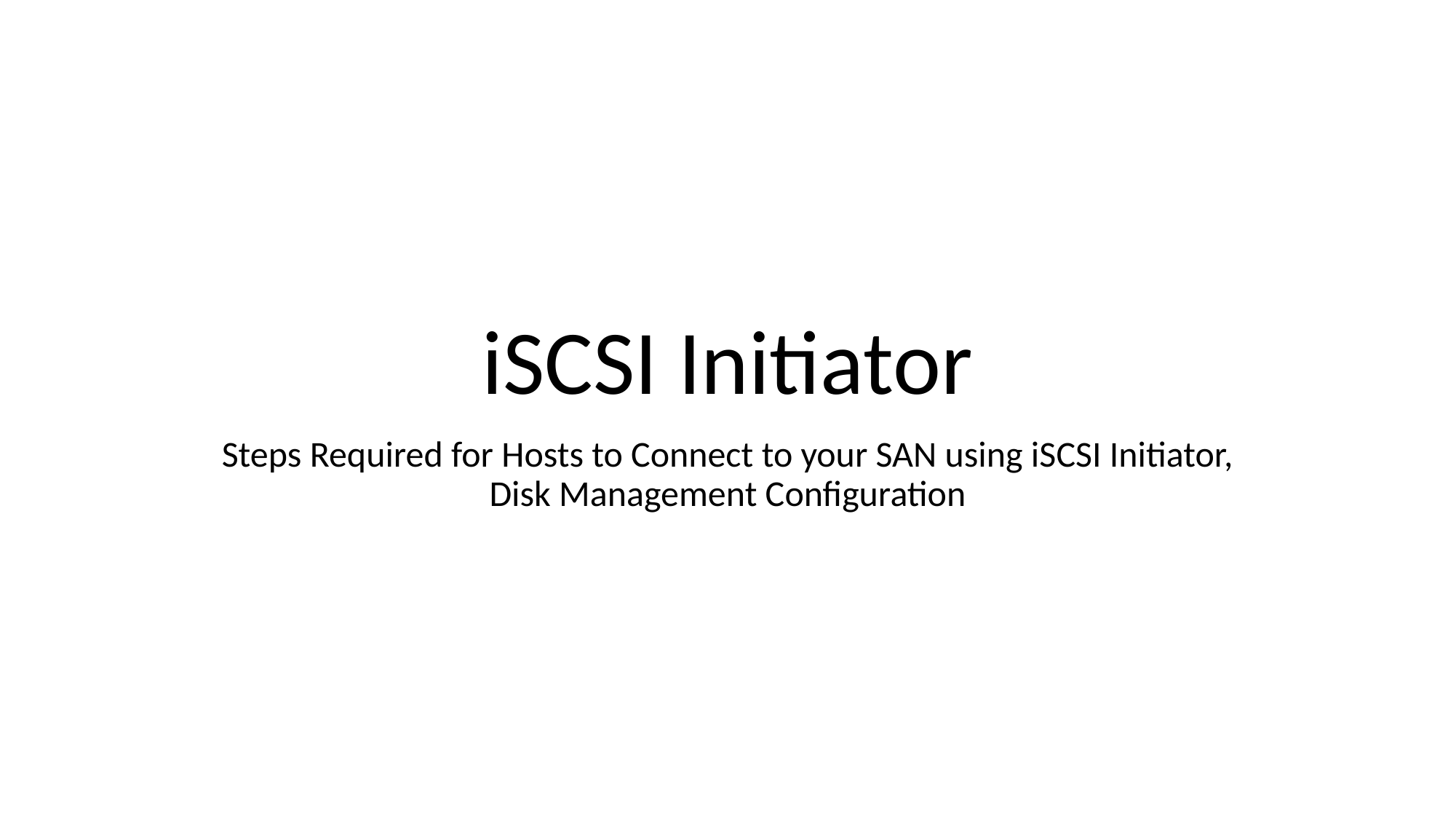

# iSCSI Initiator
Steps Required for Hosts to Connect to your SAN using iSCSI Initiator, Disk Management Configuration